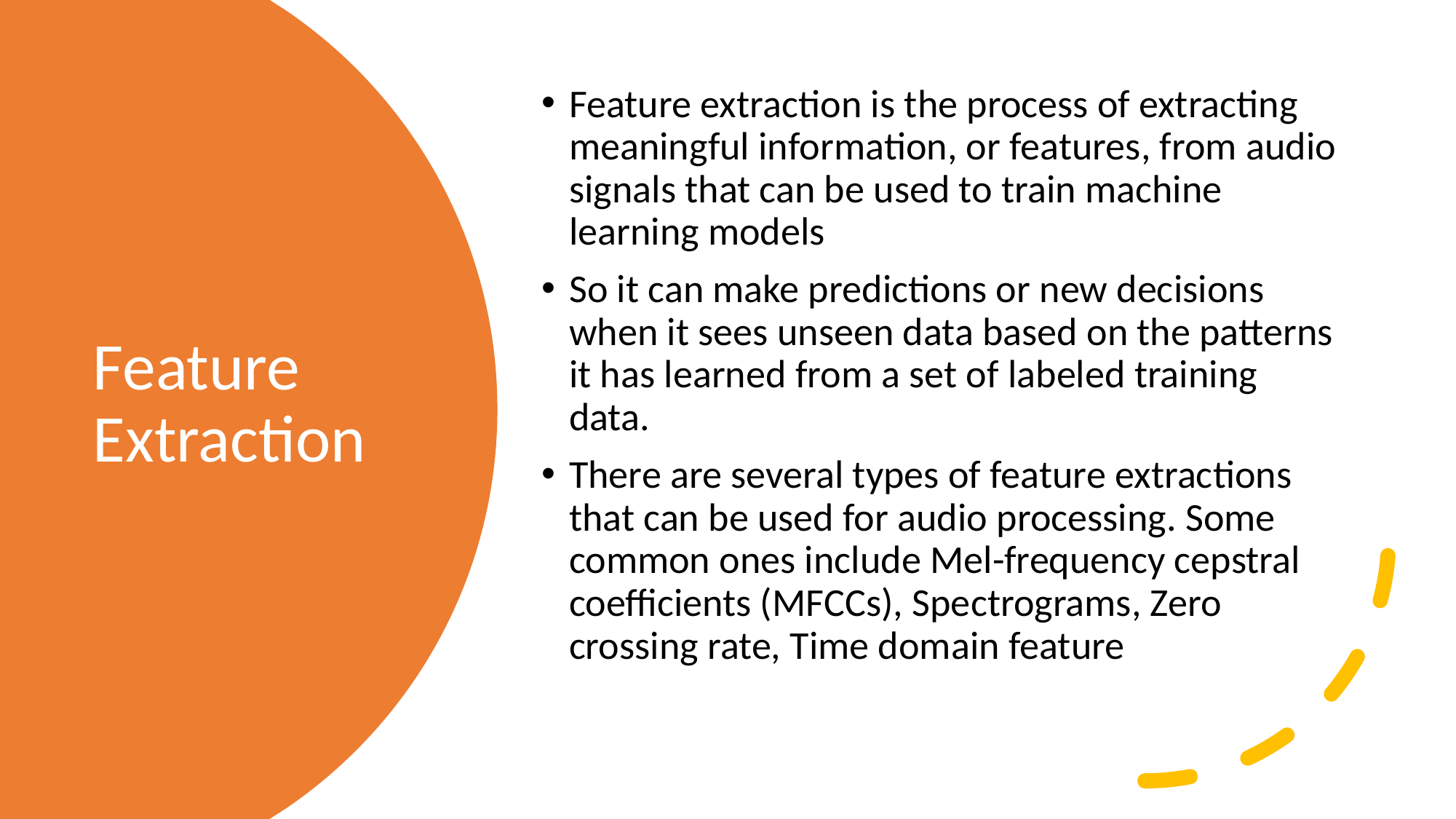

Feature extraction is the process of extracting meaningful information, or features, from audio signals that can be used to train machine learning models
So it can make predictions or new decisions when it sees unseen data based on the patterns it has learned from a set of labeled training data.
There are several types of feature extractions that can be used for audio processing. Some common ones include Mel-frequency cepstral coefficients (MFCCs), Spectrograms, Zero crossing rate, Time domain feature

# Feature Extraction